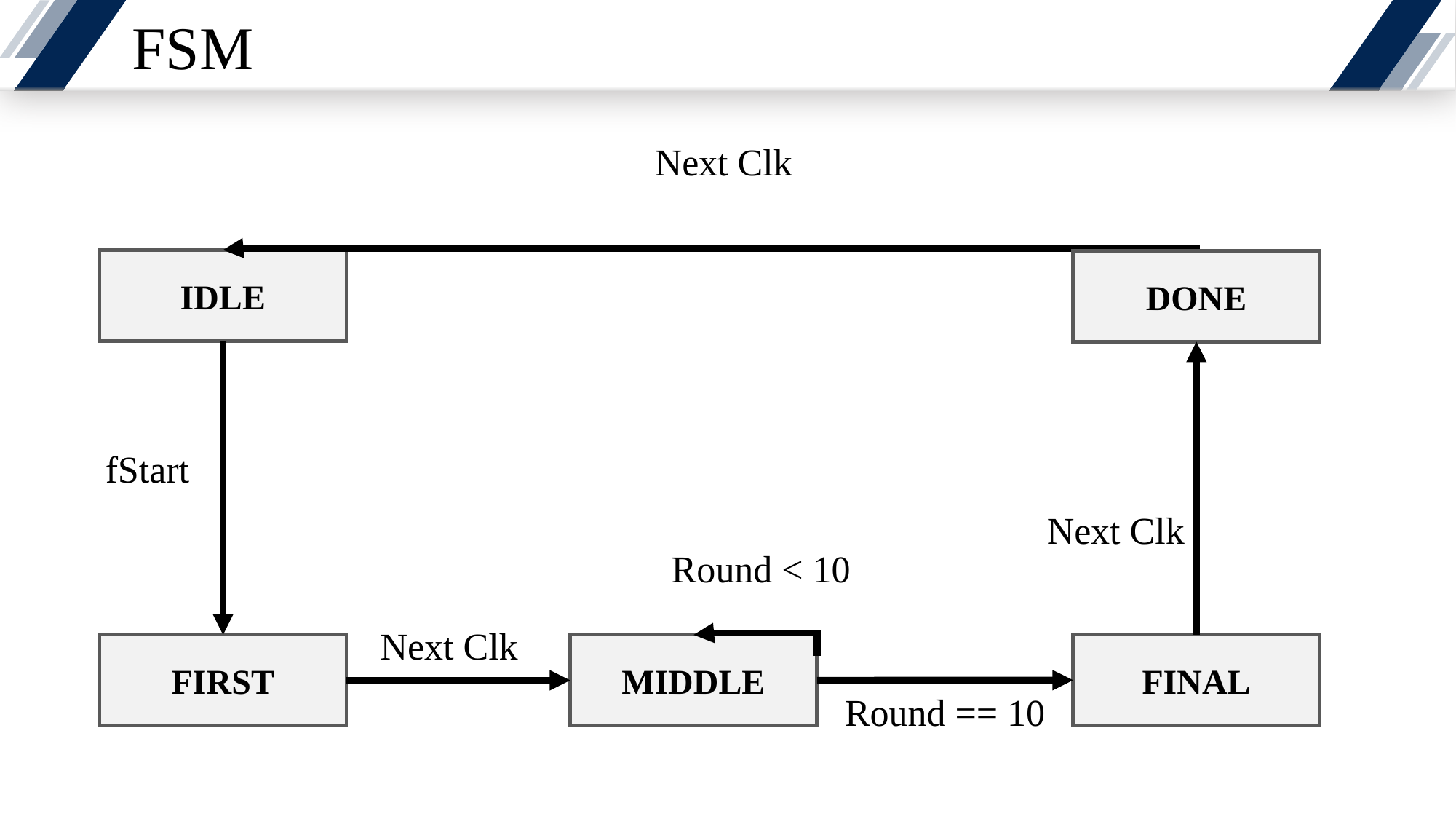

FSM
Next Clk
IDLE
DONE
fStart
Next Clk
Round < 10
Next Clk
FINAL
FIRST
MIDDLE
Round == 10